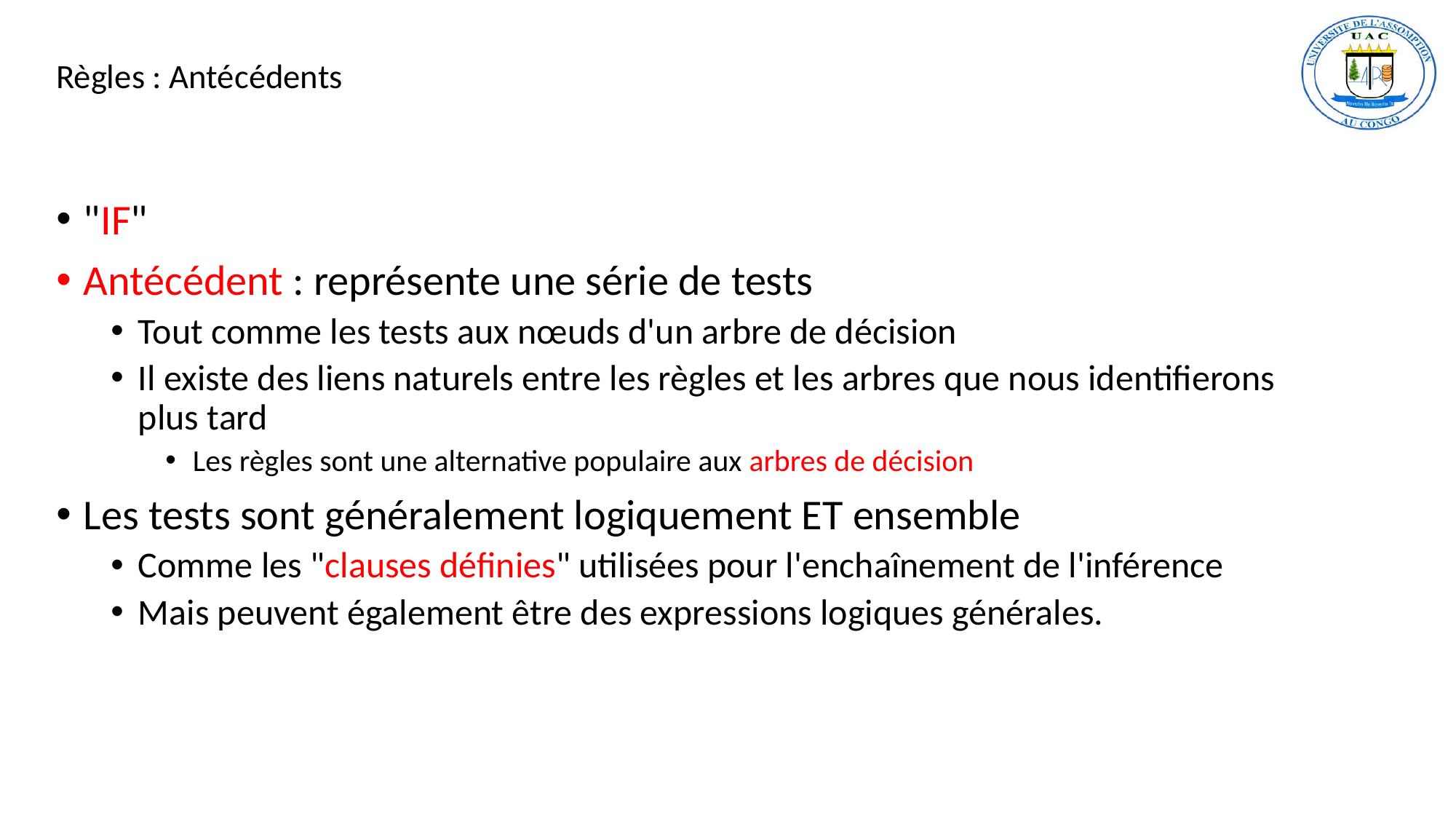

# Règles : Antécédents
"IF"
Antécédent : représente une série de tests
Tout comme les tests aux nœuds d'un arbre de décision
Il existe des liens naturels entre les règles et les arbres que nous identifierons plus tard
Les règles sont une alternative populaire aux arbres de décision
Les tests sont généralement logiquement ET ensemble
Comme les "clauses définies" utilisées pour l'enchaînement de l'inférence
Mais peuvent également être des expressions logiques générales.